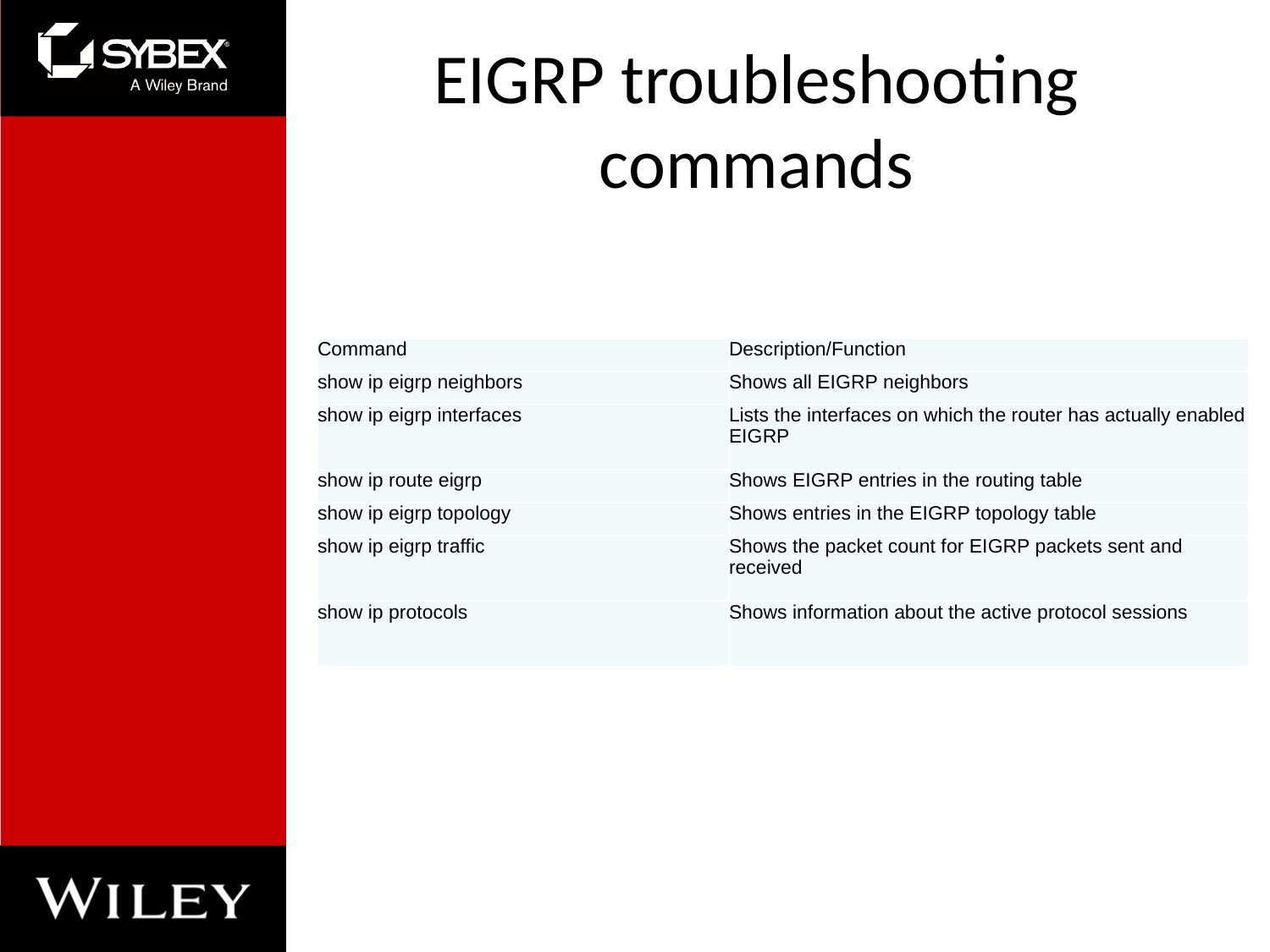

# EIGRP troubleshooting commands
| Command | Description/Function |
| --- | --- |
| show ip eigrp neighbors | Shows all EIGRP neighbors |
| show ip eigrp interfaces | Lists the interfaces on which the router has actually enabled EIGRP |
| show ip route eigrp | Shows EIGRP entries in the routing table |
| show ip eigrp topology | Shows entries in the EIGRP topology table |
| show ip eigrp traffic | Shows the packet count for EIGRP packets sent and received |
| show ip protocols | Shows information about the active protocol sessions |